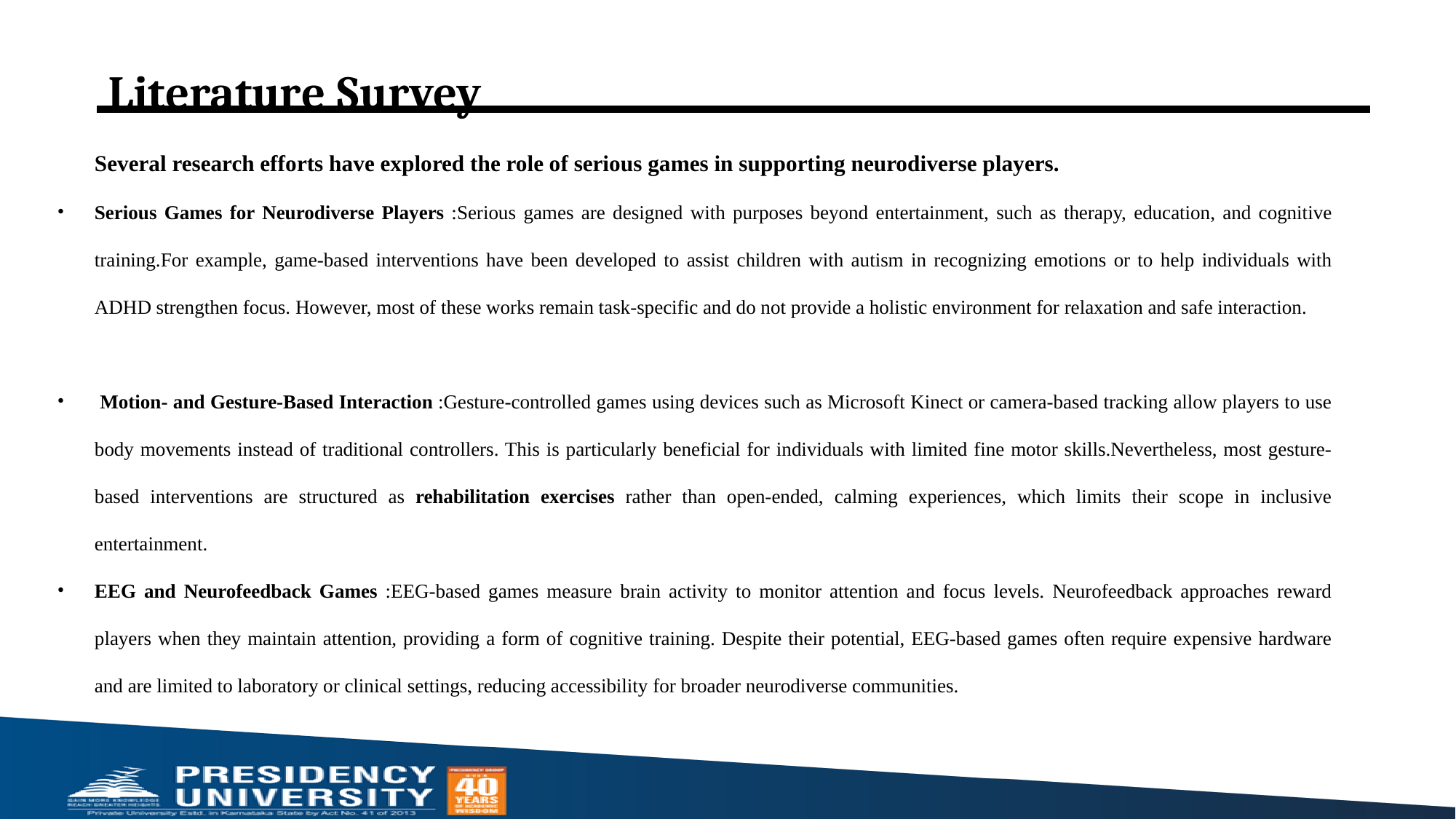

# Literature Survey
Several research efforts have explored the role of serious games in supporting neurodiverse players.
Serious Games for Neurodiverse Players :Serious games are designed with purposes beyond entertainment, such as therapy, education, and cognitive training.For example, game-based interventions have been developed to assist children with autism in recognizing emotions or to help individuals with ADHD strengthen focus. However, most of these works remain task-specific and do not provide a holistic environment for relaxation and safe interaction.

 Motion- and Gesture-Based Interaction :Gesture-controlled games using devices such as Microsoft Kinect or camera-based tracking allow players to use body movements instead of traditional controllers. This is particularly beneficial for individuals with limited fine motor skills.Nevertheless, most gesture-based interventions are structured as rehabilitation exercises rather than open-ended, calming experiences, which limits their scope in inclusive entertainment.
EEG and Neurofeedback Games :EEG-based games measure brain activity to monitor attention and focus levels. Neurofeedback approaches reward players when they maintain attention, providing a form of cognitive training. Despite their potential, EEG-based games often require expensive hardware and are limited to laboratory or clinical settings, reducing accessibility for broader neurodiverse communities.